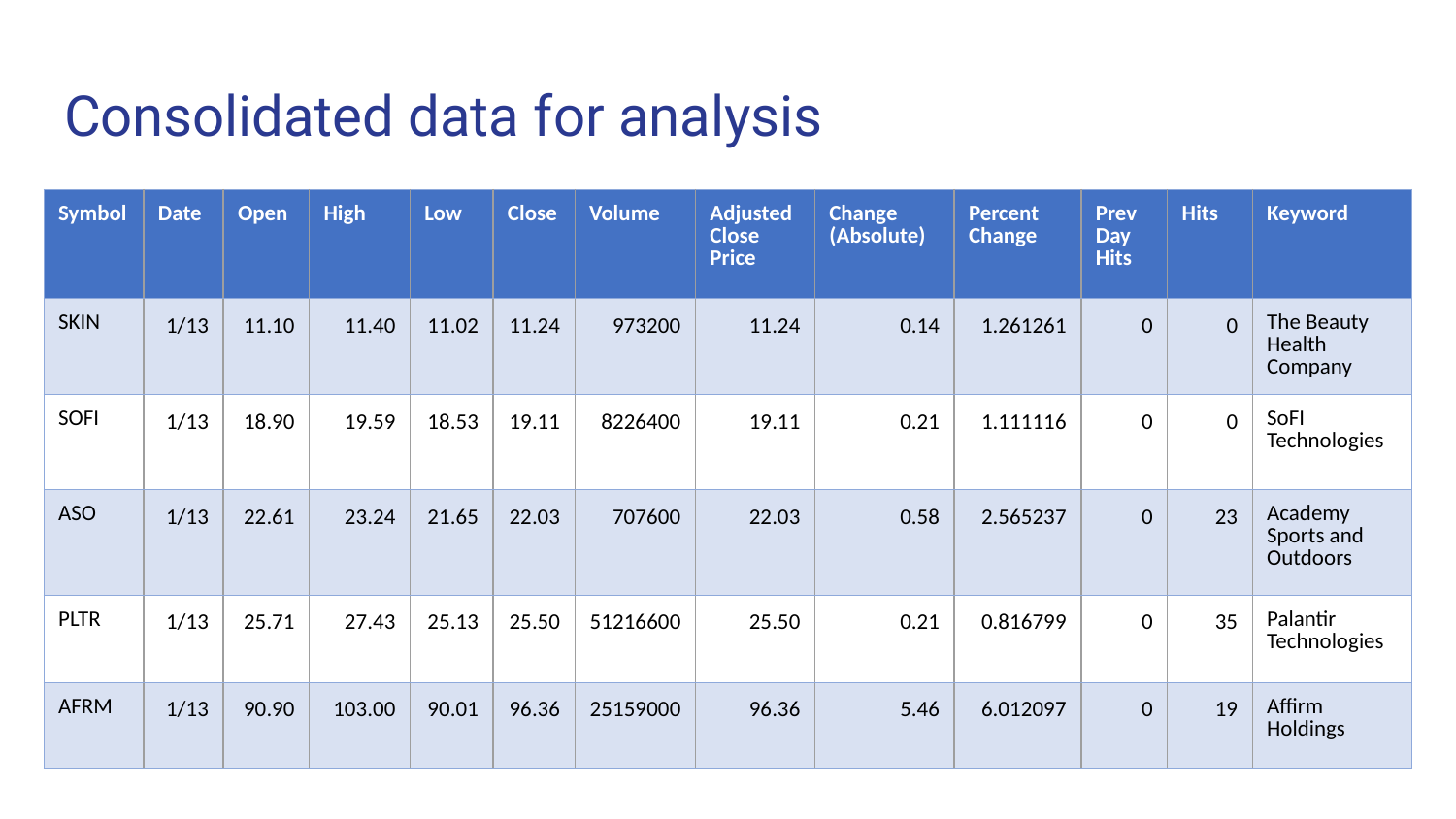

# Consolidated data for analysis
| Symbol | Date | Open | High | Low | Close | Volume | Adjusted Close Price | Change (Absolute) | Percent Change | Prev Day Hits | Hits | Keyword |
| --- | --- | --- | --- | --- | --- | --- | --- | --- | --- | --- | --- | --- |
| SKIN | 1/13 | 11.10 | 11.40 | 11.02 | 11.24 | 973200 | 11.24 | 0.14 | 1.261261 | 0 | 0 | The Beauty Health Company |
| SOFI | 1/13 | 18.90 | 19.59 | 18.53 | 19.11 | 8226400 | 19.11 | 0.21 | 1.111116 | 0 | 0 | SoFI Technologies |
| ASO | 1/13 | 22.61 | 23.24 | 21.65 | 22.03 | 707600 | 22.03 | 0.58 | 2.565237 | 0 | 23 | Academy Sports and Outdoors |
| PLTR | 1/13 | 25.71 | 27.43 | 25.13 | 25.50 | 51216600 | 25.50 | 0.21 | 0.816799 | 0 | 35 | Palantir Technologies |
| AFRM | 1/13 | 90.90 | 103.00 | 90.01 | 96.36 | 25159000 | 96.36 | 5.46 | 6.012097 | 0 | 19 | Affirm Holdings |